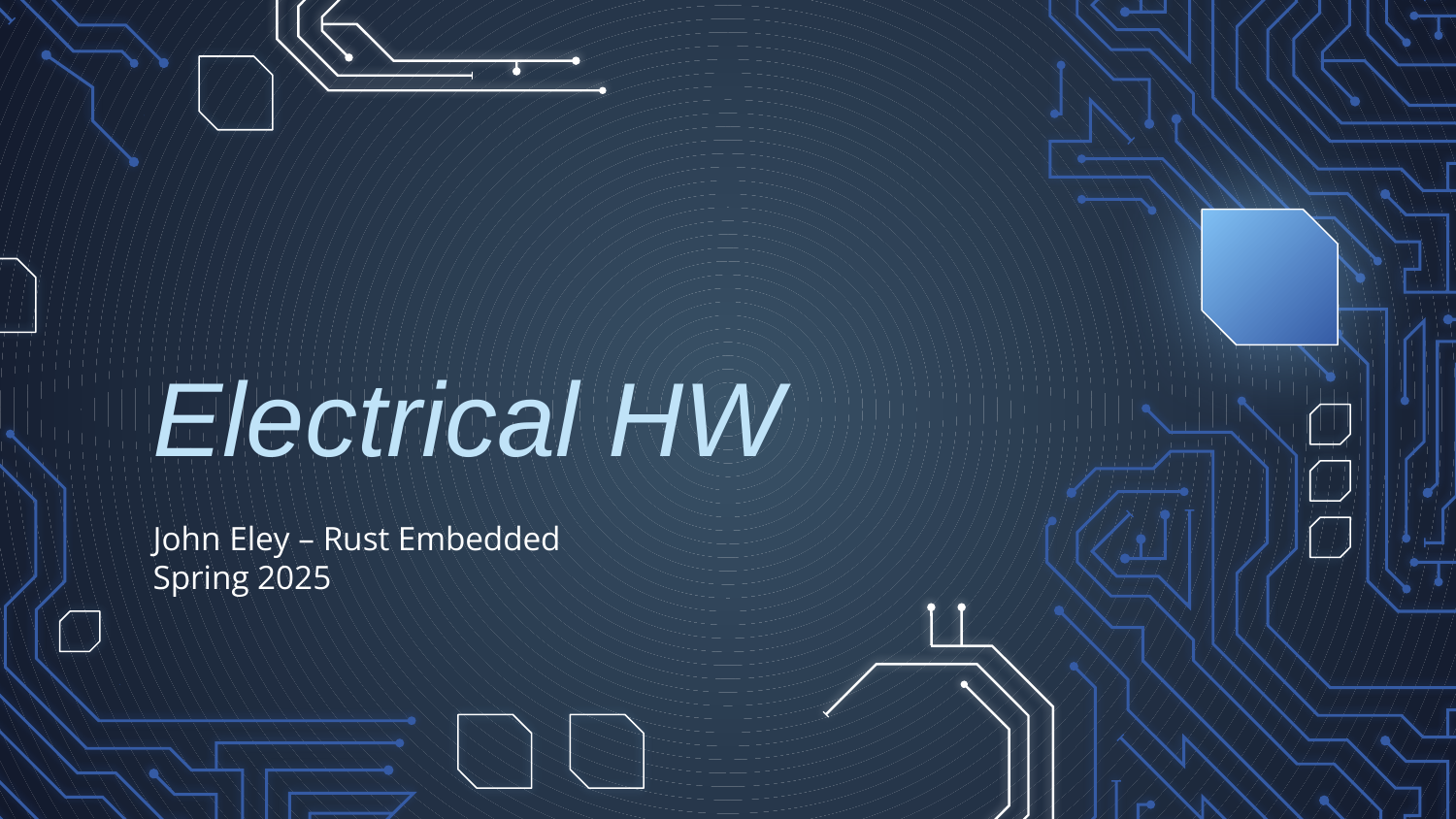

# Electrical HW

John Eley – Rust Embedded Spring 2025